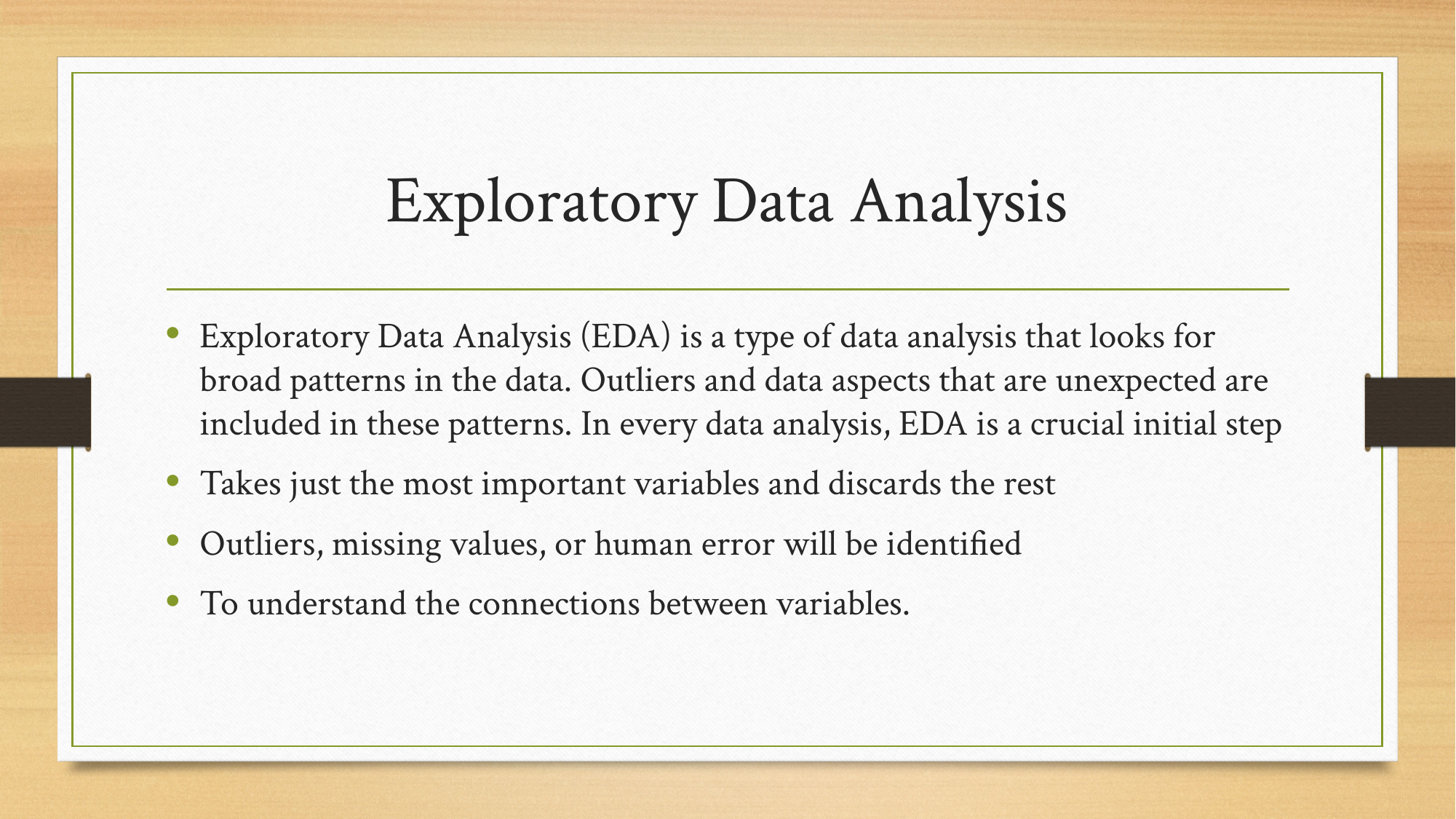

# Exploratory Data Analysis
Exploratory Data Analysis (EDA) is a type of data analysis that looks for broad patterns in the data. Outliers and data aspects that are unexpected are included in these patterns. In every data analysis, EDA is a crucial initial step
Takes just the most important variables and discards the rest
Outliers, missing values, or human error will be identified
To understand the connections between variables.